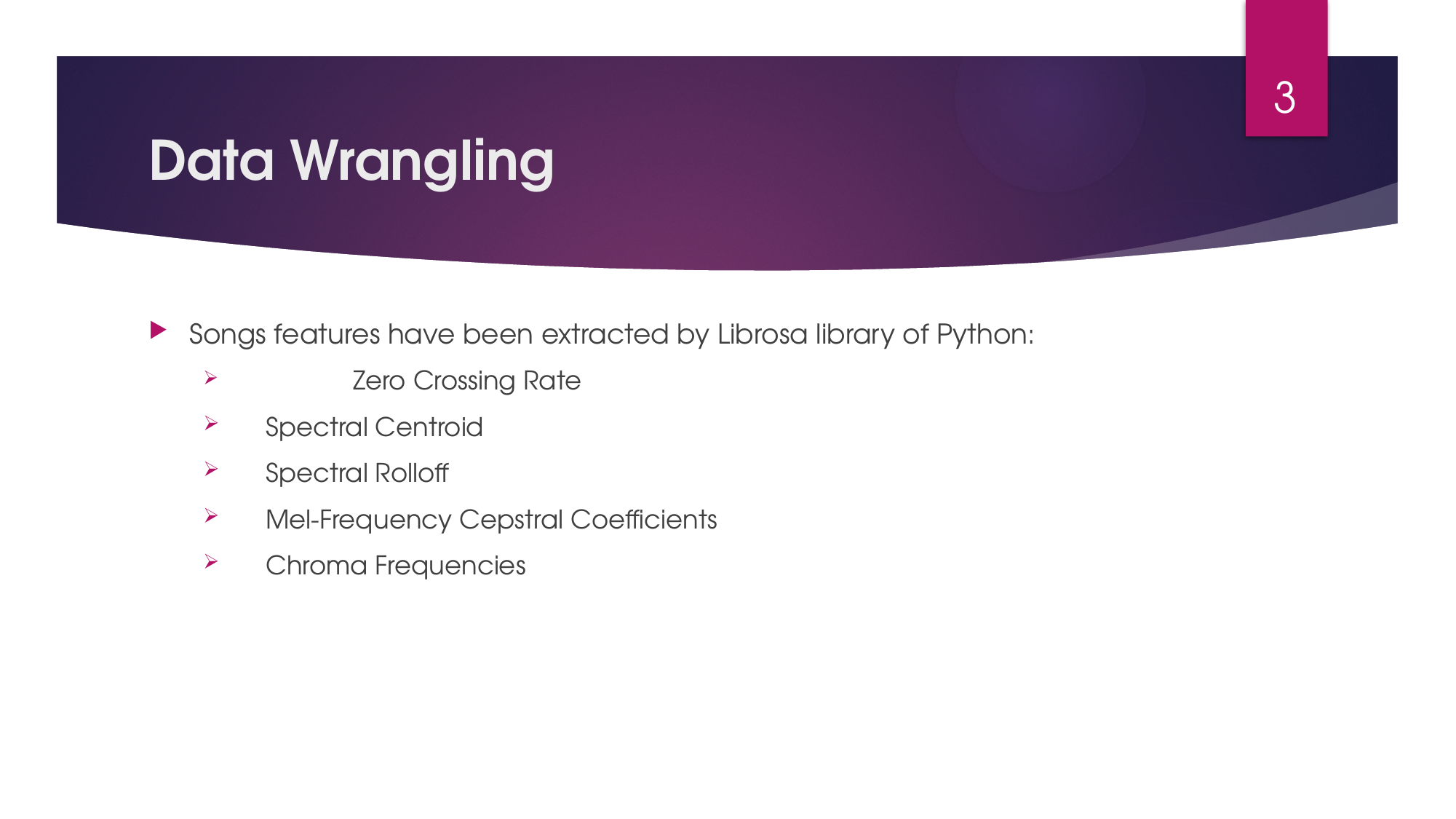

3
# Data Wrangling
Songs features have been extracted by Librosa library of Python:
 	 Zero Crossing Rate
    Spectral Centroid
    Spectral Rolloff
    Mel-Frequency Cepstral Coefficients
    Chroma Frequencies